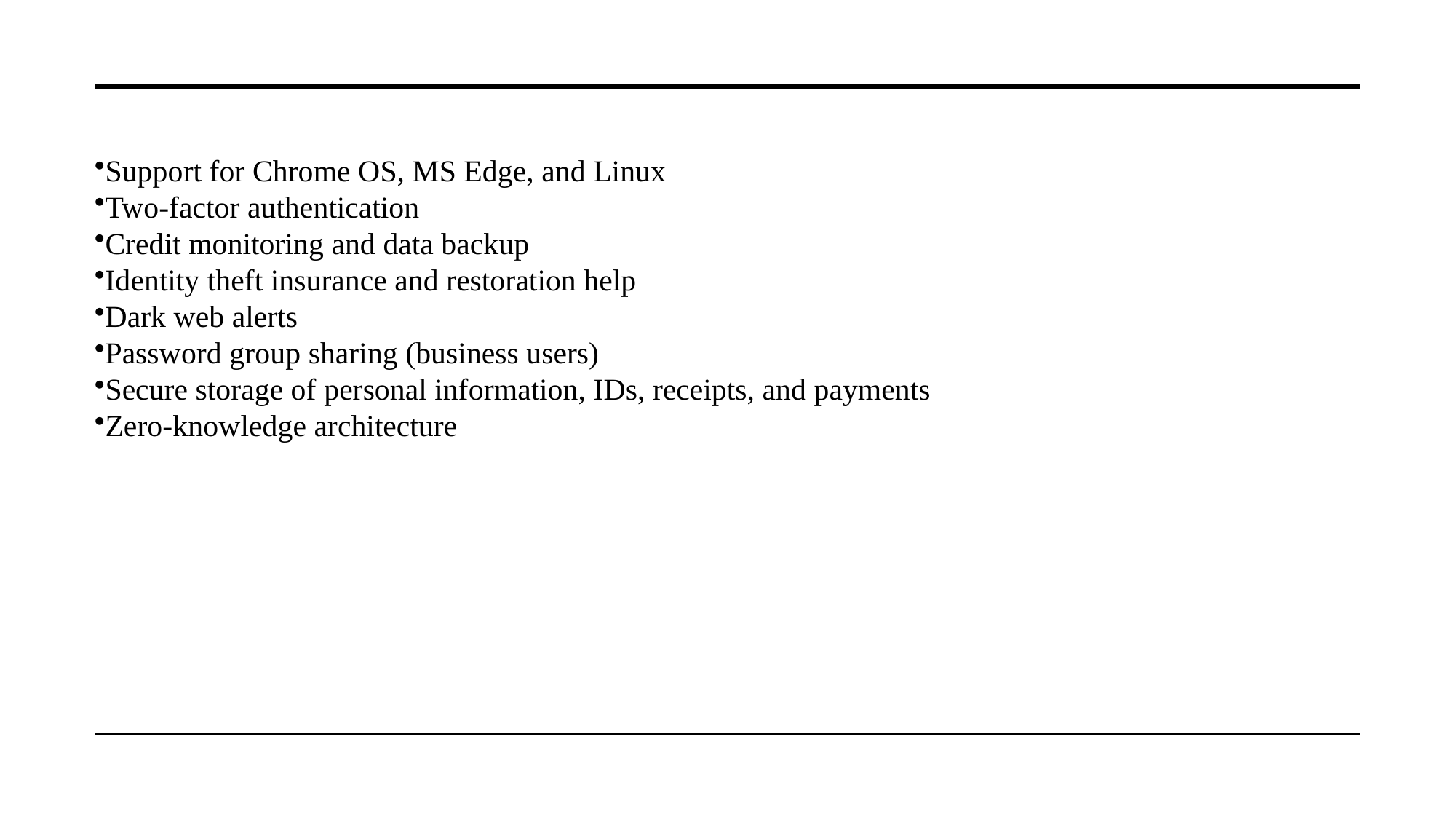

Support for Chrome OS, MS Edge, and Linux
Two-factor authentication
Credit monitoring and data backup
Identity theft insurance and restoration help
Dark web alerts
Password group sharing (business users)
Secure storage of personal information, IDs, receipts, and payments
Zero-knowledge architecture